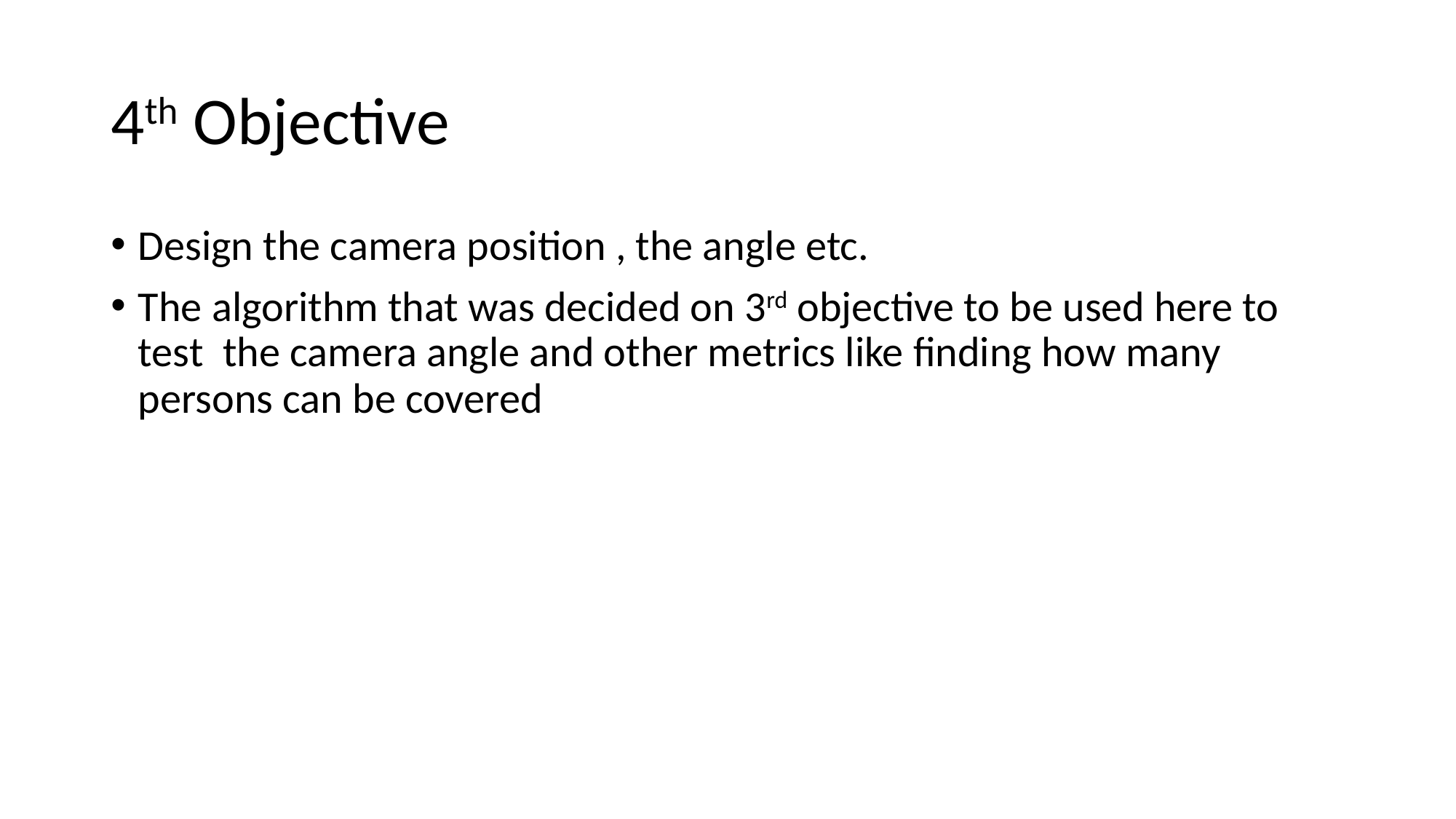

# 4th Objective
Design the camera position , the angle etc.
The algorithm that was decided on 3rd objective to be used here to test  the camera angle and other metrics like finding how many persons can be covered